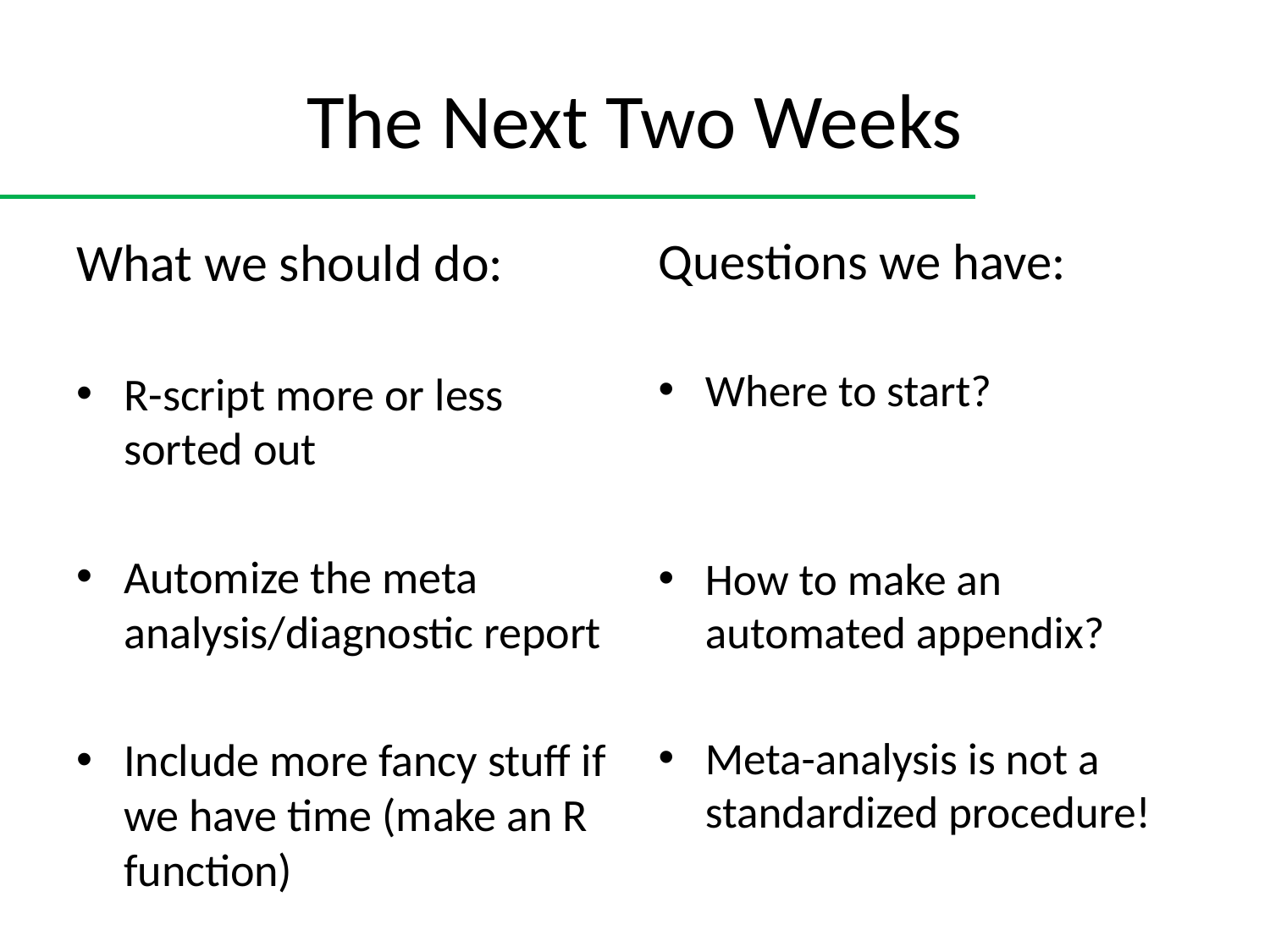

# The Next Two Weeks
What we should do:

R-script more or less sorted out

Automize the meta analysis/diagnostic report

Include more fancy stuff if we have time (make an R function)

Questions we have:

Where to start?

How to make an automated appendix?

Meta-analysis is not a standardized procedure!